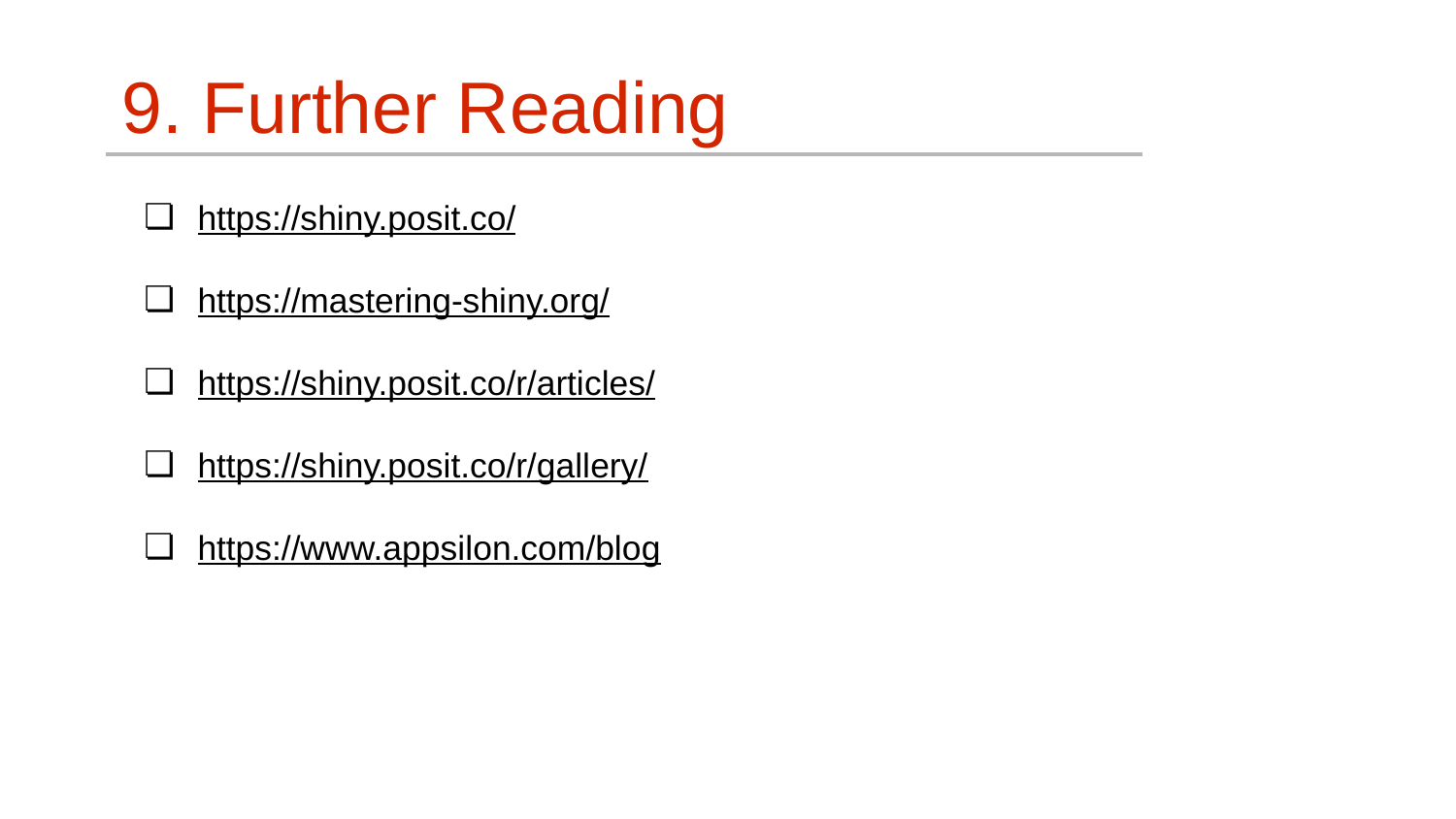

# 9. Further Reading
https://shiny.posit.co/
https://mastering-shiny.org/
https://shiny.posit.co/r/articles/
https://shiny.posit.co/r/gallery/

https://www.appsilon.com/blog